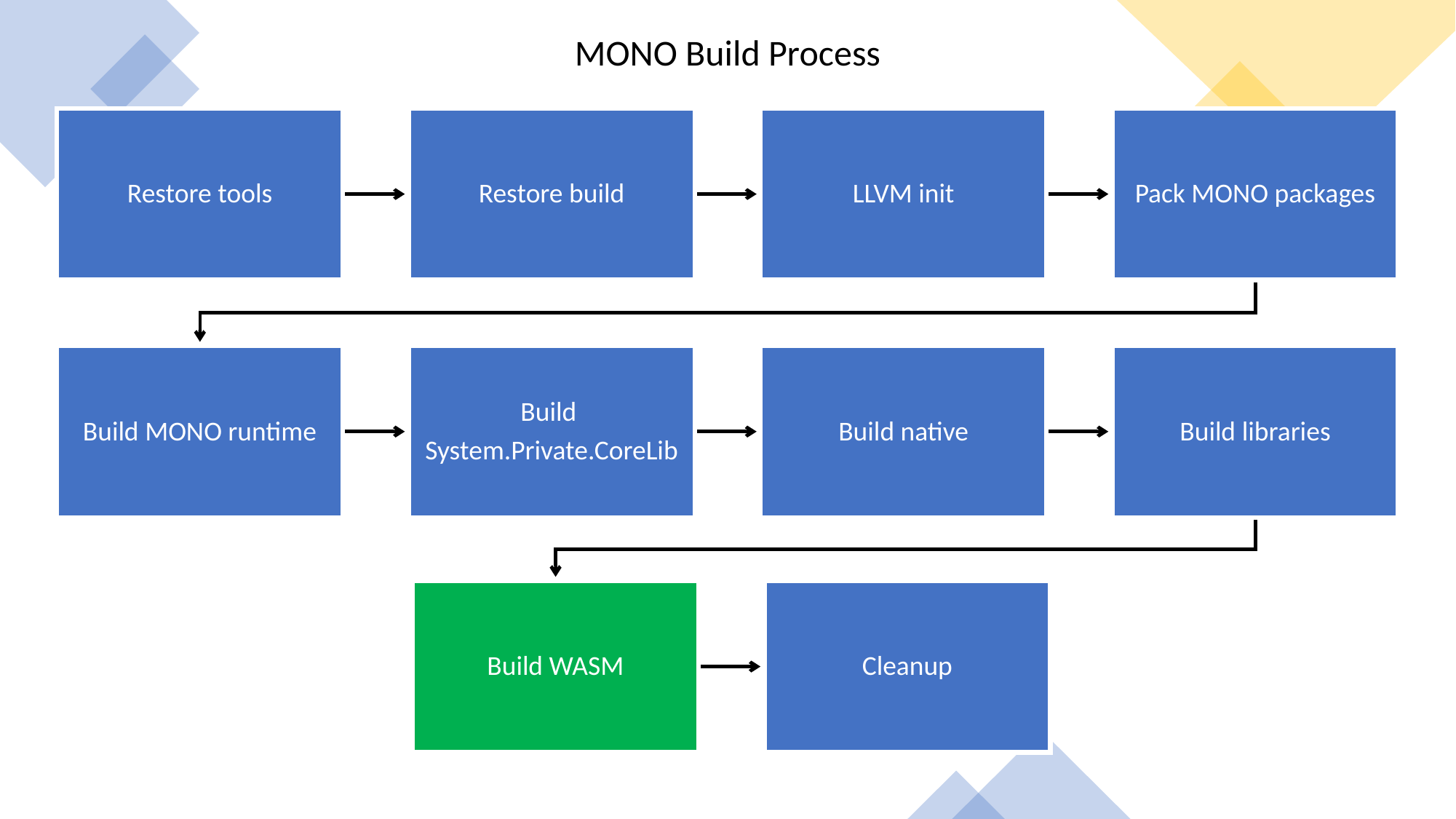

MONO Build Process

Restore tools

Restore build

LLVM init

Pack MONO packages

Build MONO runtime

Build
System.Private.CoreLib

Build native

Build libraries

Build WASM
Cleanup